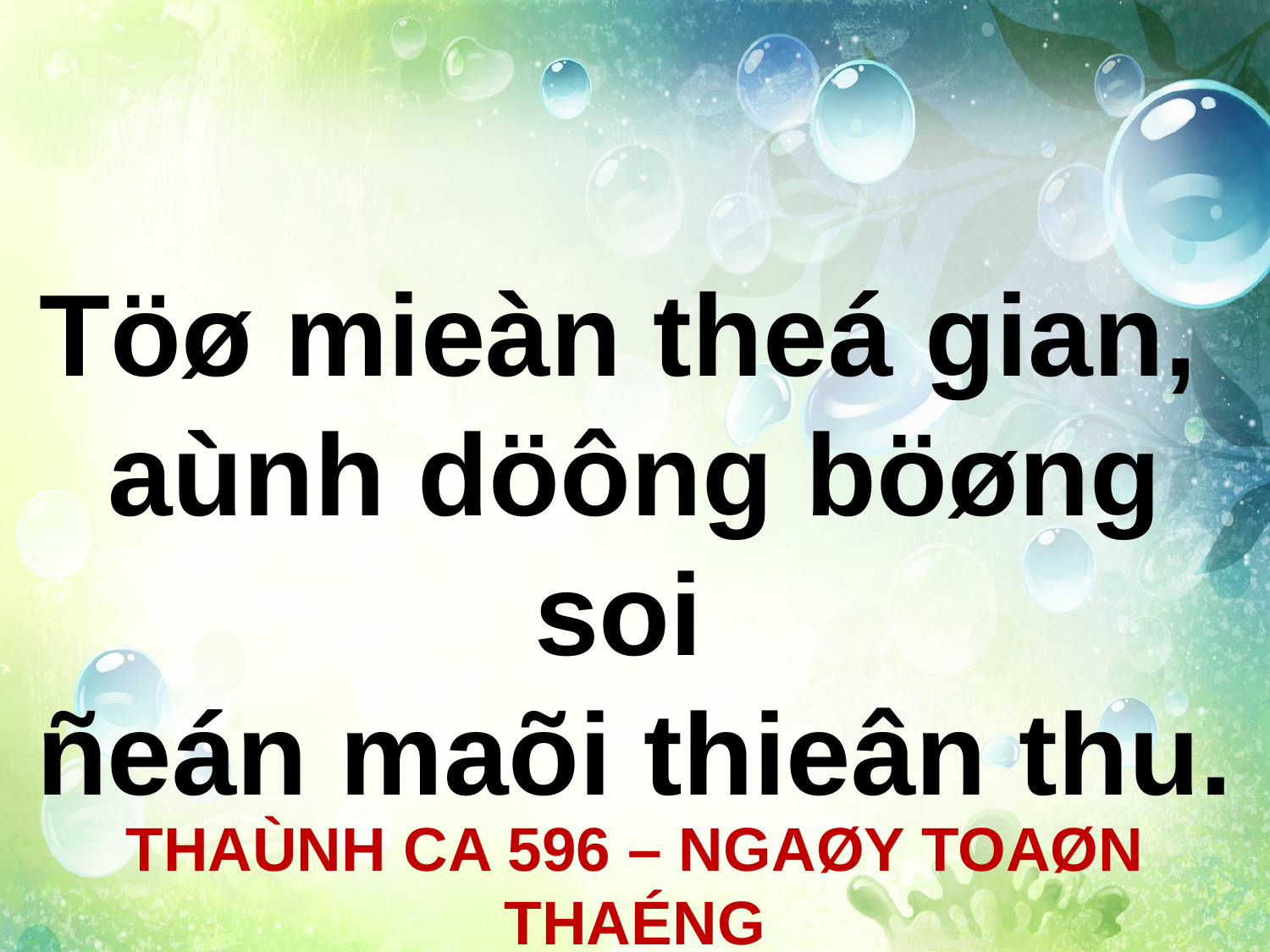

Töø mieàn theá gian,
aùnh döông böøng soi
ñeán maõi thieân thu.
THAÙNH CA 596 – NGAØY TOAØN THAÉNG